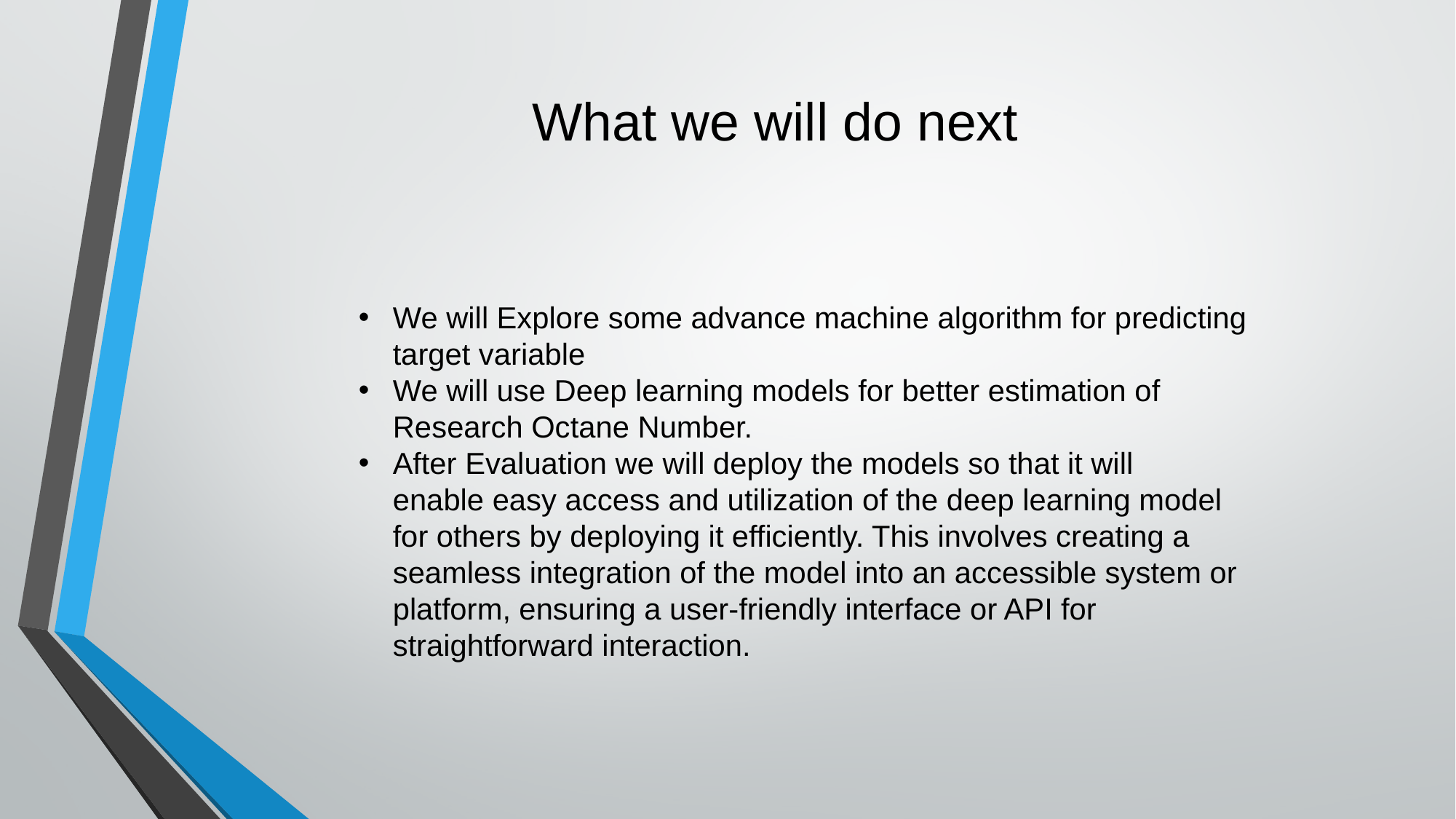

# What we will do next
We will Explore some advance machine algorithm for predicting target variable
We will use Deep learning models for better estimation of Research Octane Number.
After Evaluation we will deploy the models so that it will
enable easy access and utilization of the deep learning model for others by deploying it efficiently. This involves creating a seamless integration of the model into an accessible system or platform, ensuring a user-friendly interface or API for straightforward interaction.